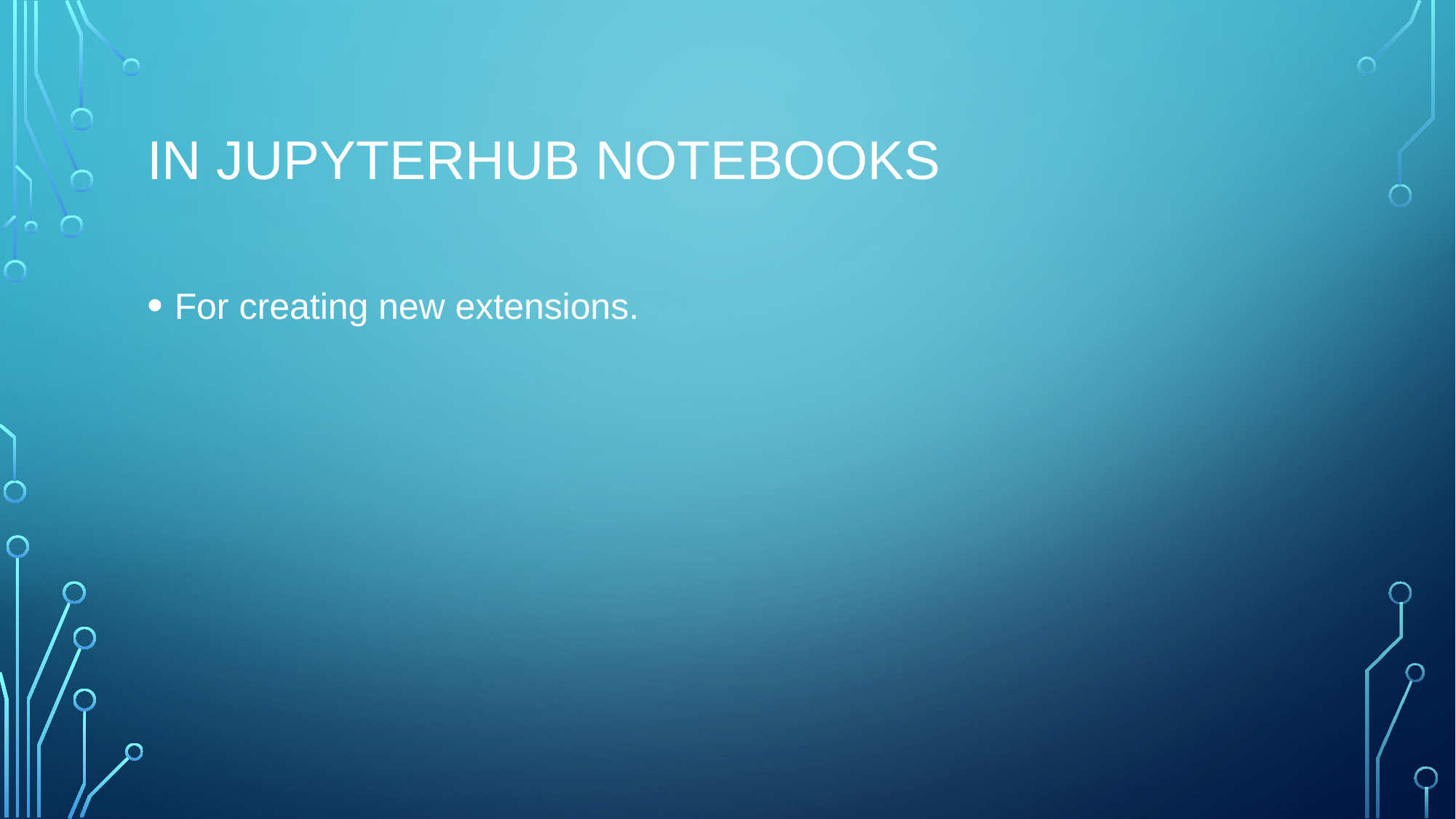

# In Jupyterhub Notebooks
For creating new extensions.